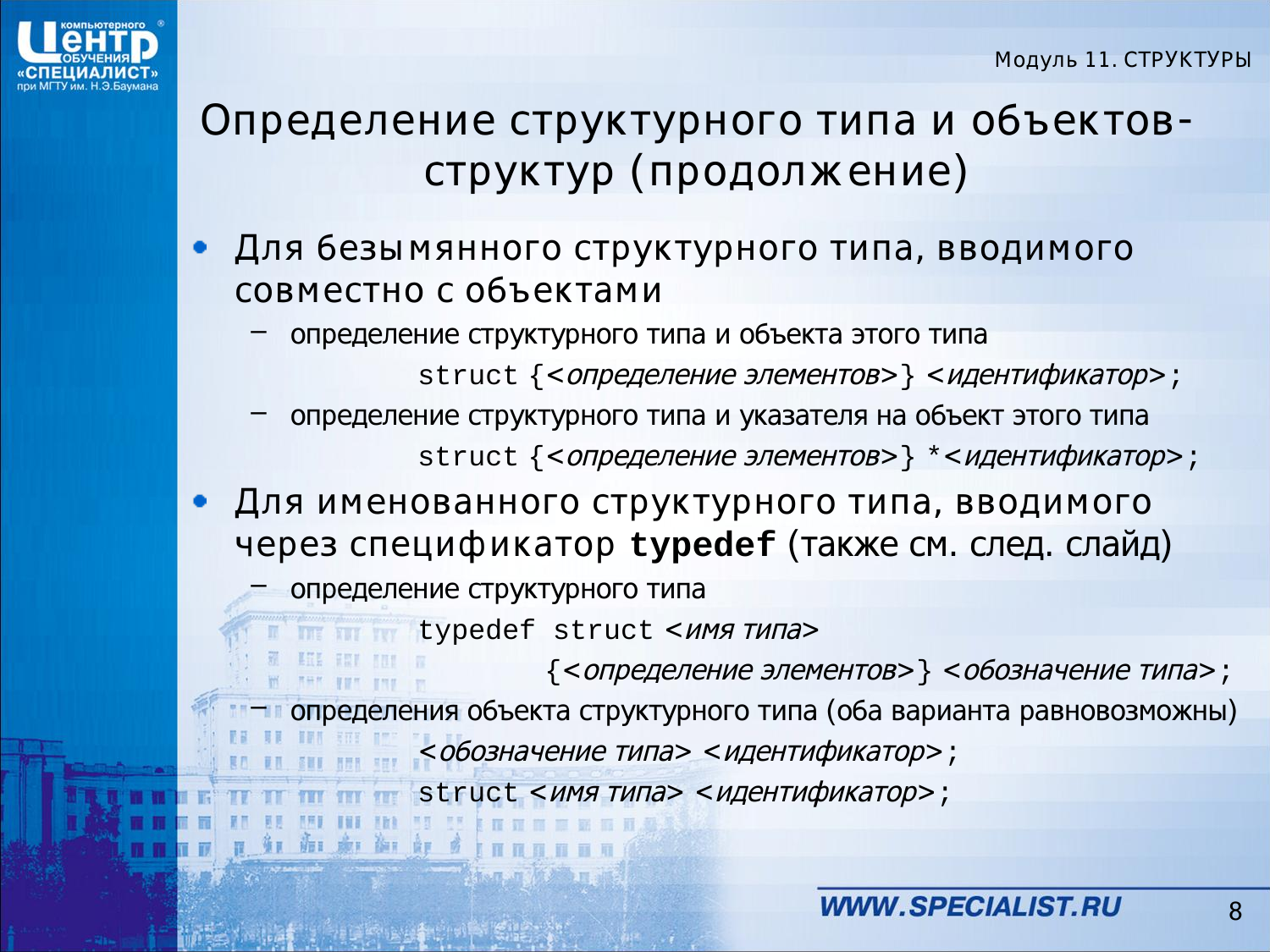

Модуль 11. СТРУКТУРЫ
# Определение структурного типа и объектов-структур (продолжение)
Для безымянного структурного типа, вводимого совместно с объектами
определение структурного типа и объекта этого типа
		struct {<определение элементов>} <идентификатор>;
определение структурного типа и указателя на объект этого типа
		struct {<определение элементов>}	*<идентификатор>;
Для именованного структурного типа, вводимого через спецификатор typedef (также см. след. слайд)
определение структурного типа
		typedef struct <имя типа>
			{<определение элементов>} <обозначение типа>;
определения объекта структурного типа (оба варианта равновозможны)
		<обозначение типа> <идентификатор>;
		struct <имя типа> <идентификатор>;
8